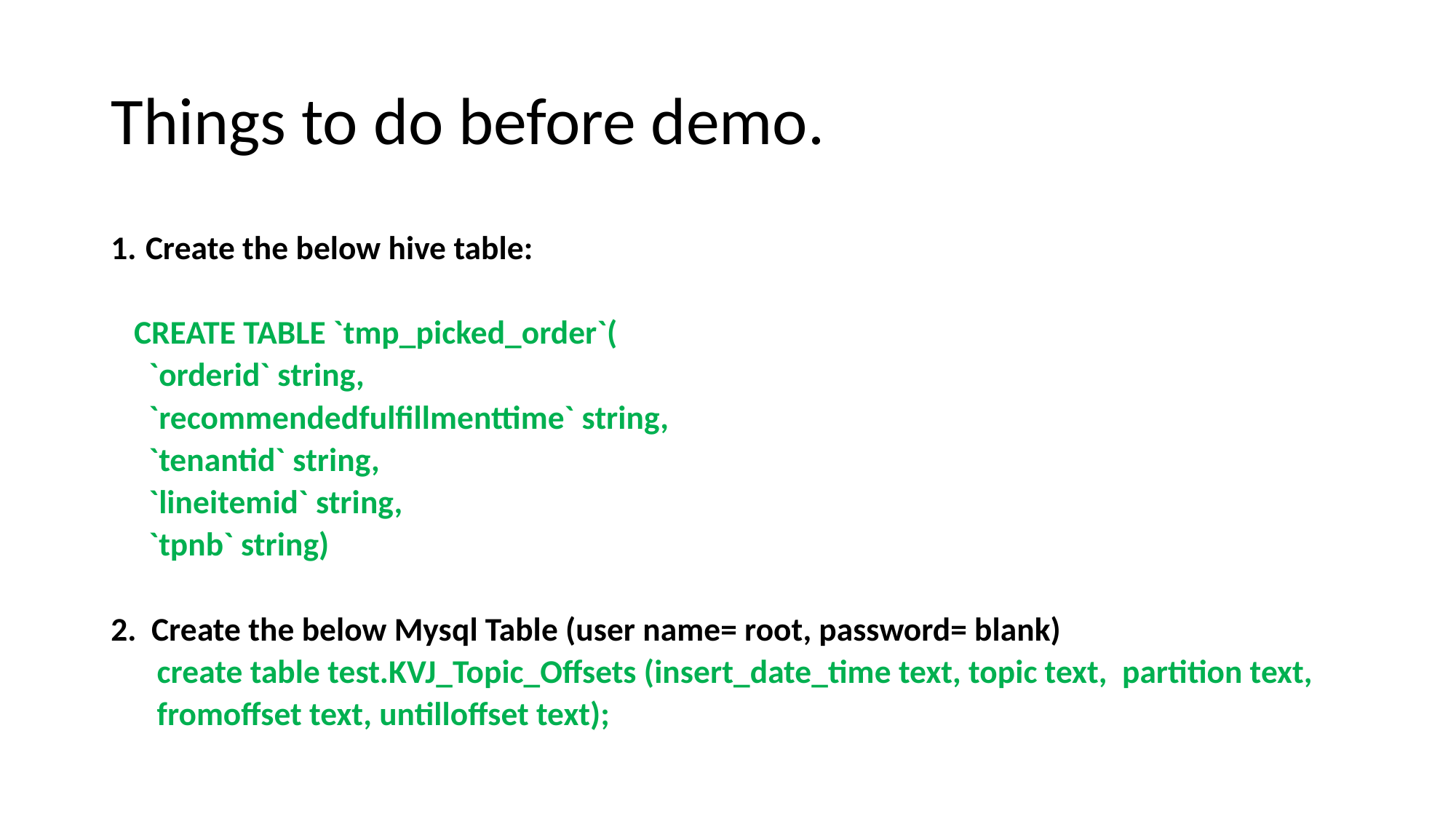

# Things to do before demo.
Create the below hive table:

CREATE TABLE `tmp_picked_order`(
  `orderid` string,
  `recommendedfulfillmenttime` string,
  `tenantid` string,
  `lineitemid` string,
  `tpnb` string)

2.  Create the below Mysql Table (user name= root, password= blank)
create table test.KVJ_Topic_Offsets (insert_date_time text, topic text,  partition text, fromoffset text, untilloffset text);